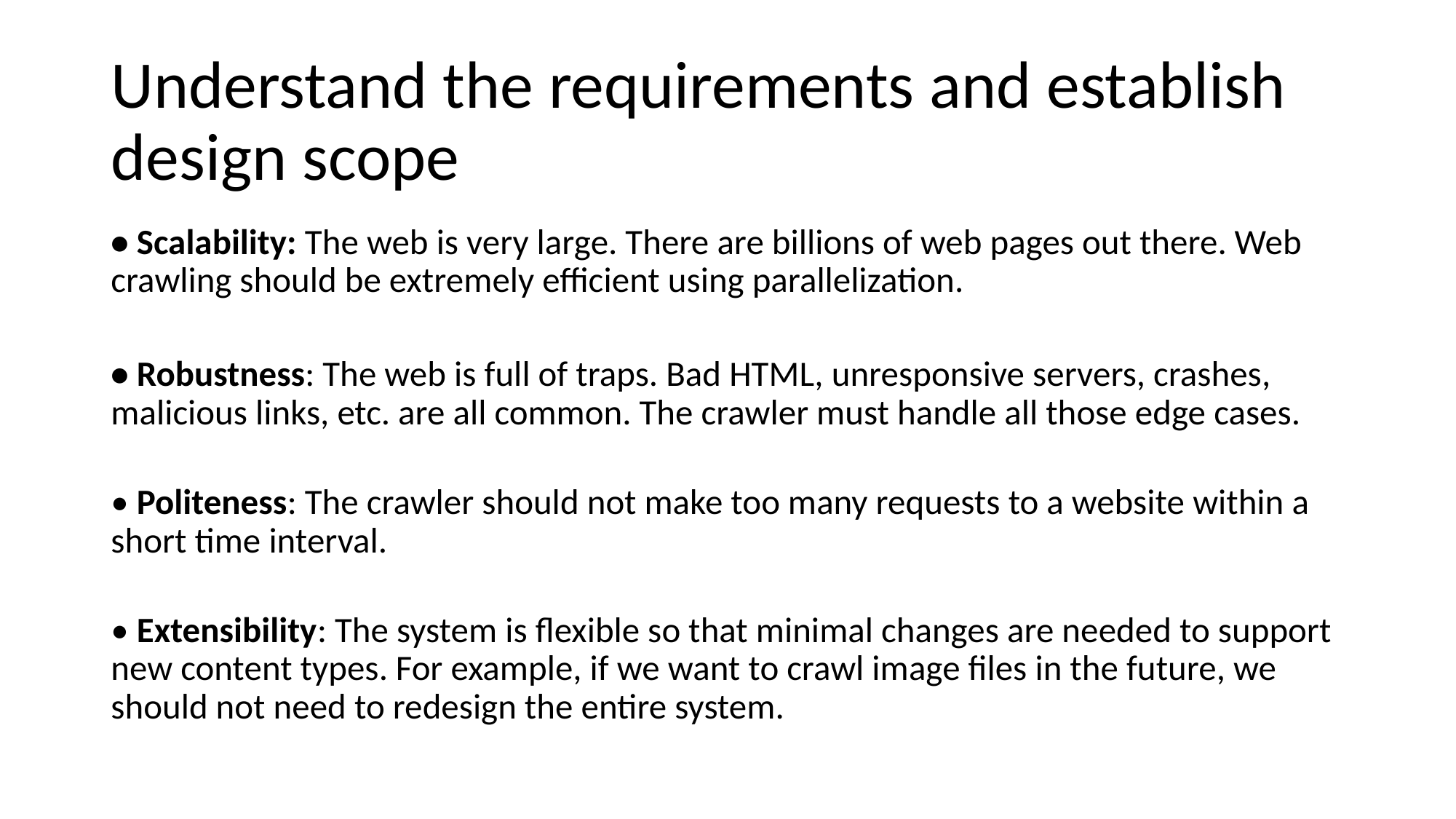

# Understand the requirements and establish design scope
• Scalability: The web is very large. There are billions of web pages out there. Web crawling should be extremely efficient using parallelization.
• Robustness: The web is full of traps. Bad HTML, unresponsive servers, crashes, malicious links, etc. are all common. The crawler must handle all those edge cases.
• Politeness: The crawler should not make too many requests to a website within a short time interval.
• Extensibility: The system is flexible so that minimal changes are needed to support new content types. For example, if we want to crawl image files in the future, we should not need to redesign the entire system.